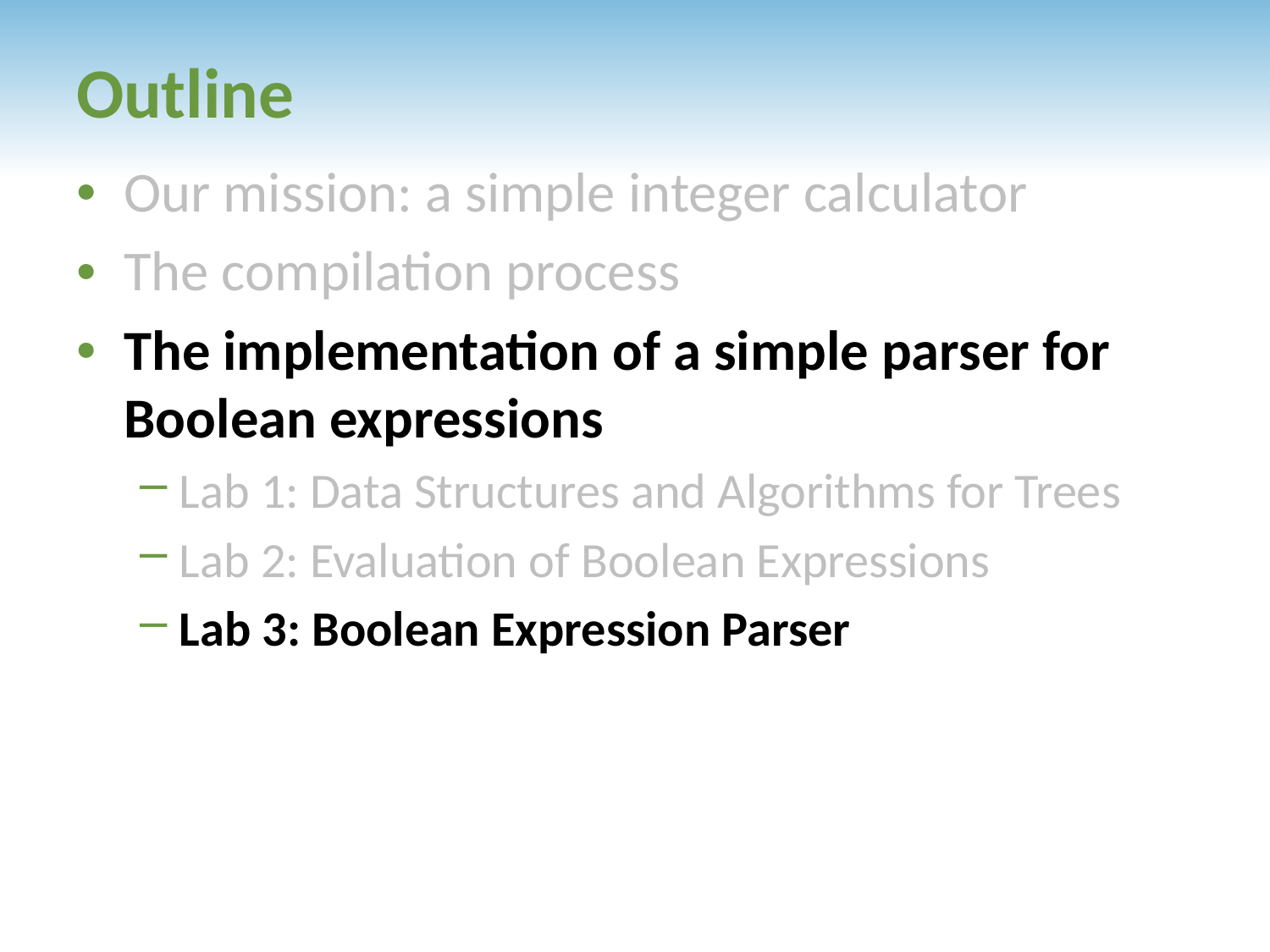

# Outline
Our mission: a simple integer calculator
The compilation process
The implementation of a simple parser for Boolean expressions
Lab 1: Data Structures and Algorithms for Trees
Lab 2: Evaluation of Boolean Expressions
Lab 3: Boolean Expression Parser